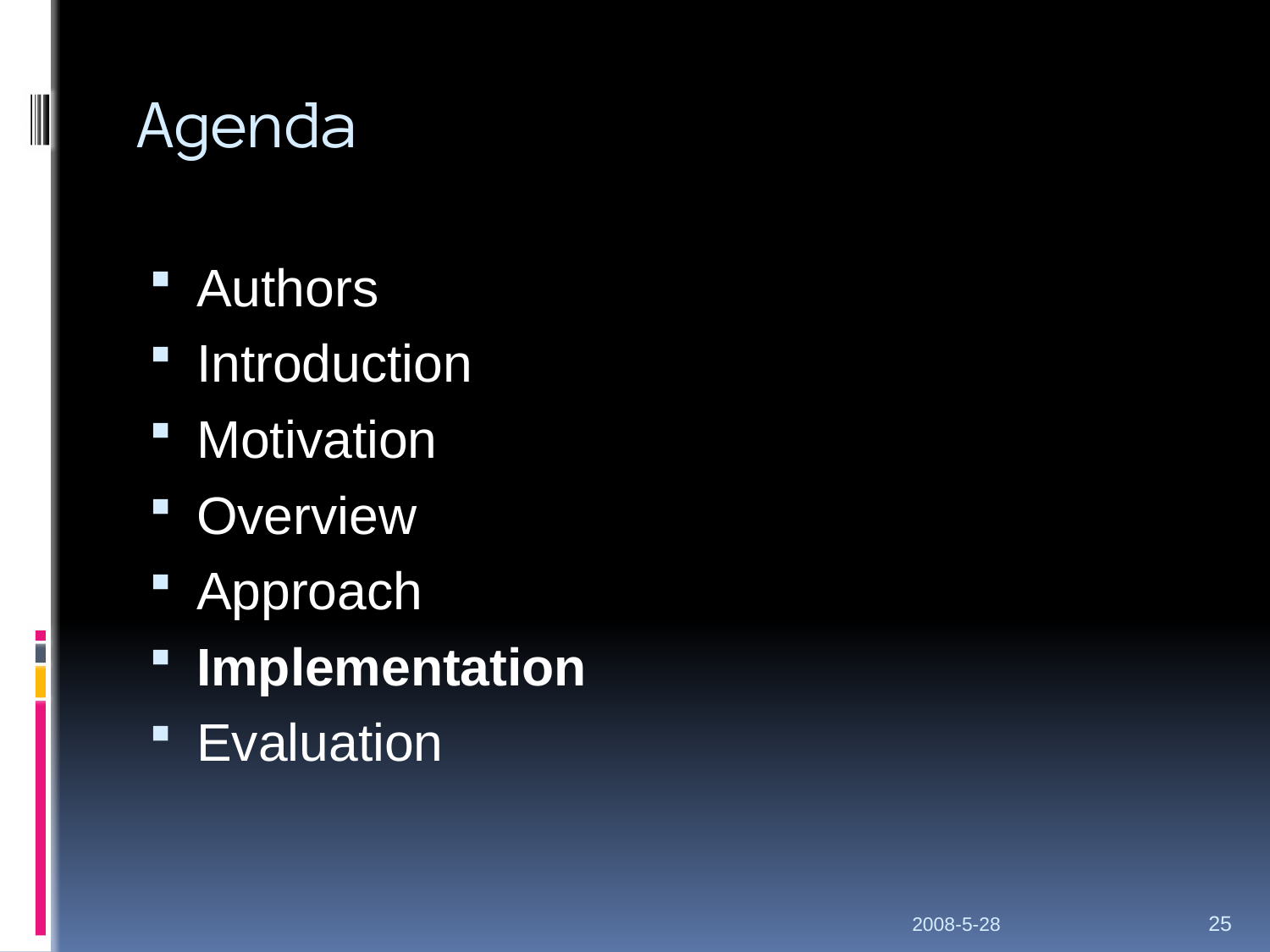

# Agenda
Authors
Introduction
Motivation
Overview
Approach
Implementation
Evaluation
2008-5-28
25